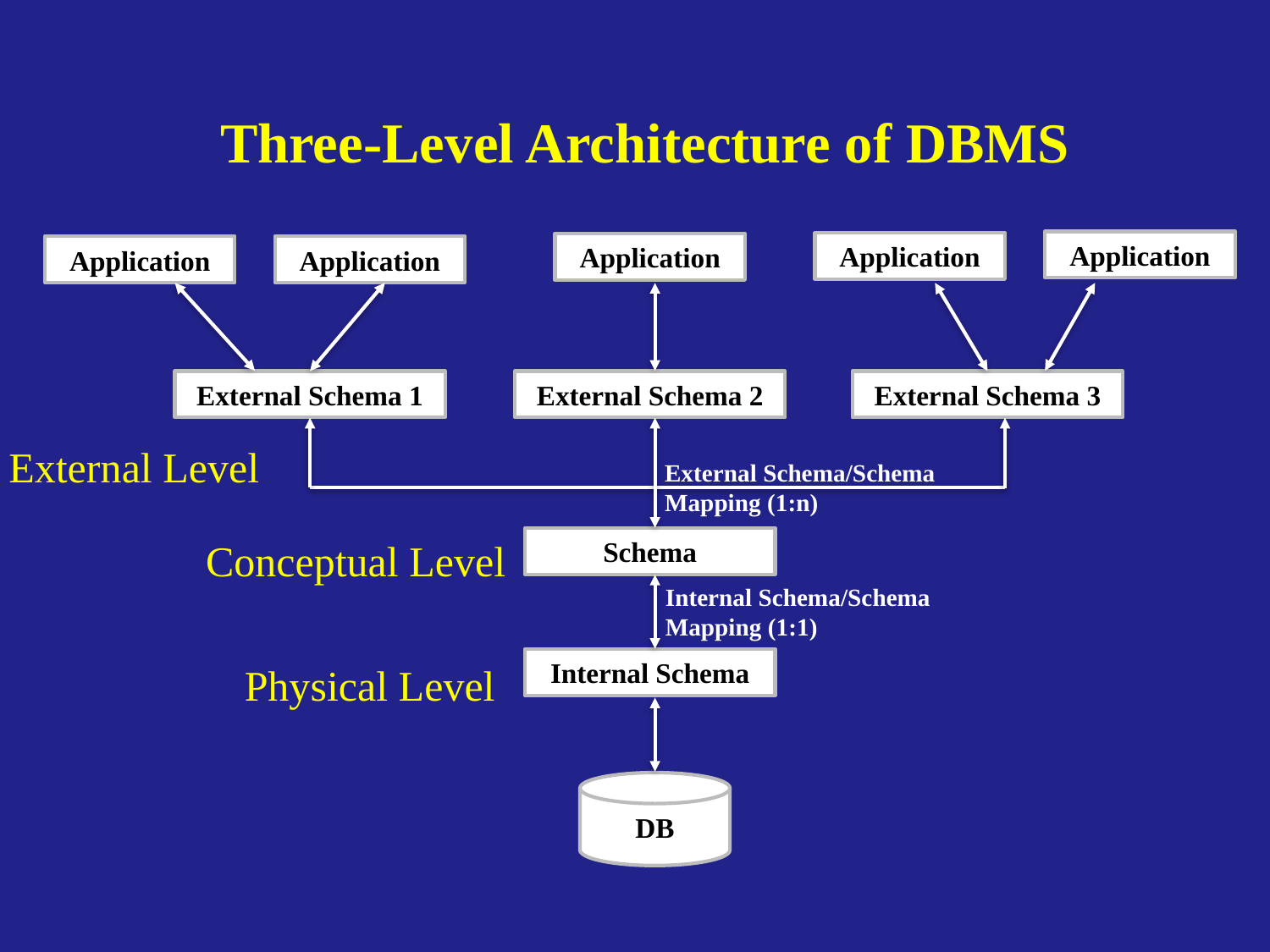

# Three-Level Architecture of DBMS
Application
Application
Application
Application
Application
External Schema 1
External Schema 2
External Schema 3
External Level
External Schema/Schema
Mapping (1:n)
Conceptual Level
Schema
Internal Schema/Schema
Mapping (1:1)
Internal Schema
Physical Level
DB